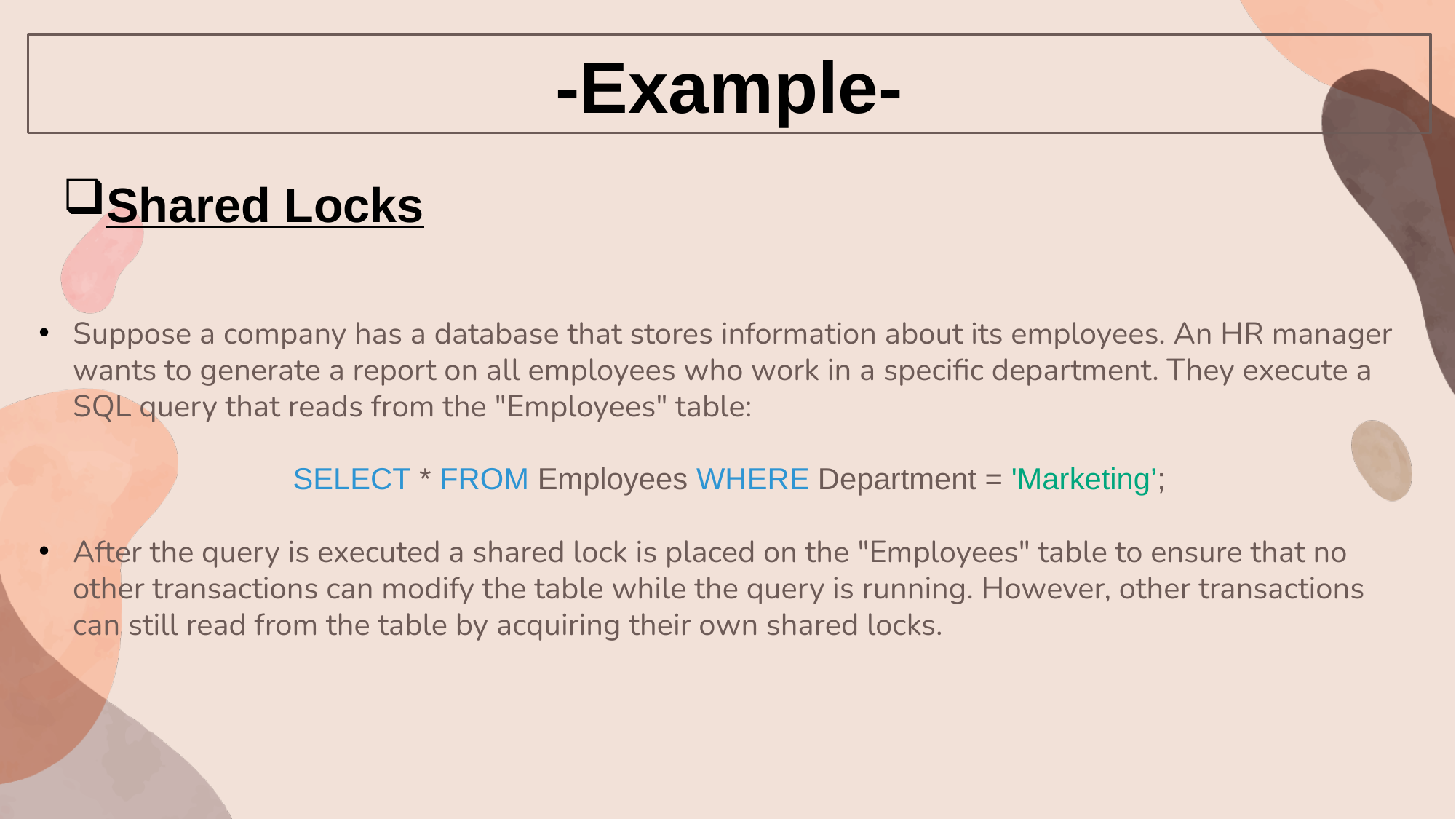

-Example-
Shared Locks
Suppose a company has a database that stores information about its employees. An HR manager wants to generate a report on all employees who work in a specific department. They execute a SQL query that reads from the "Employees" table:

SELECT * FROM Employees WHERE Department = 'Marketing’;

After the query is executed a shared lock is placed on the "Employees" table to ensure that no other transactions can modify the table while the query is running. However, other transactions can still read from the table by acquiring their own shared locks.